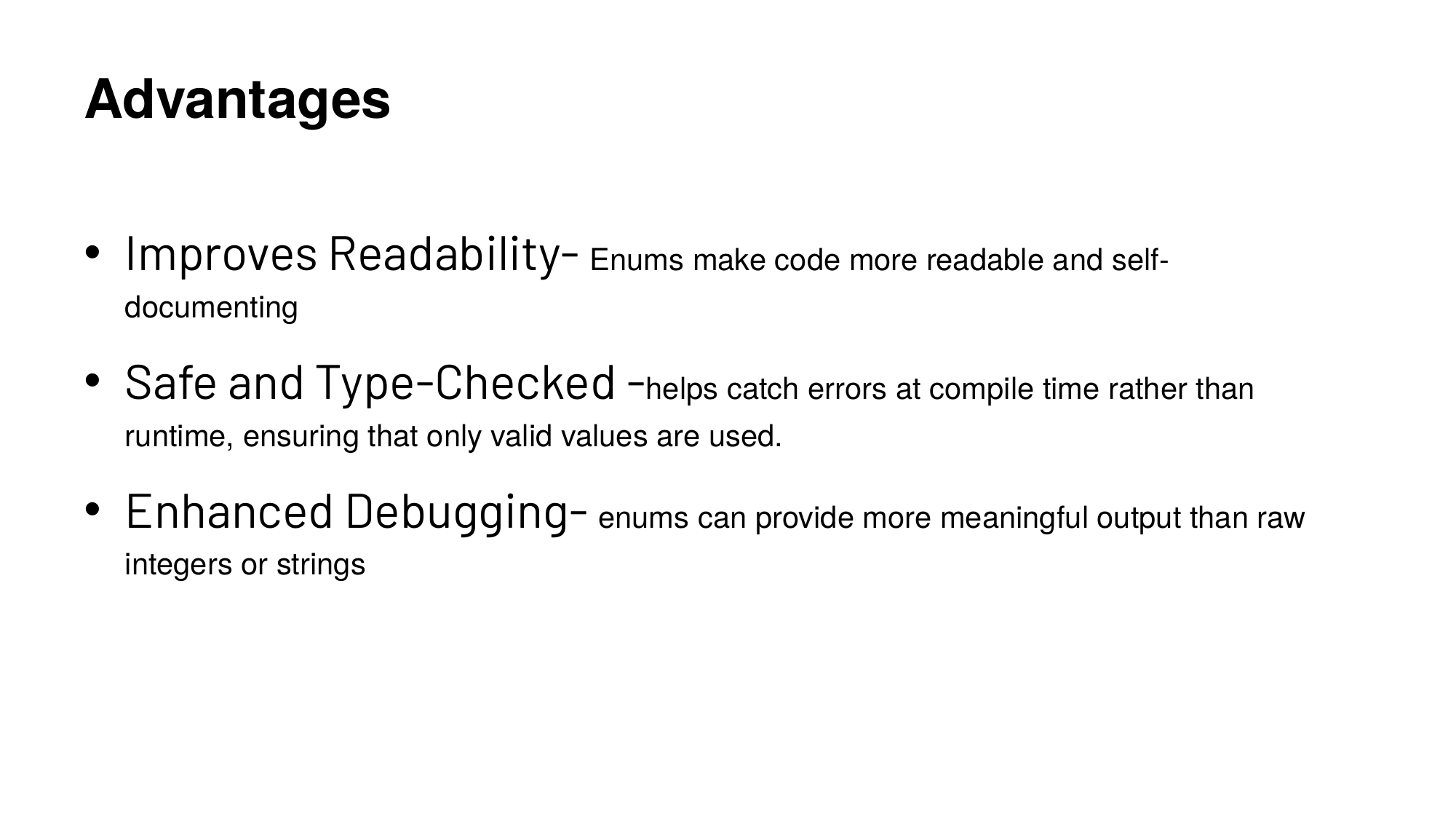

# Advantages
Improves Readability- Enums make code more readable and self-documenting
Safe and Type-Checked -helps catch errors at compile time rather than runtime, ensuring that only valid values are used.
Enhanced Debugging- enums can provide more meaningful output than raw integers or strings